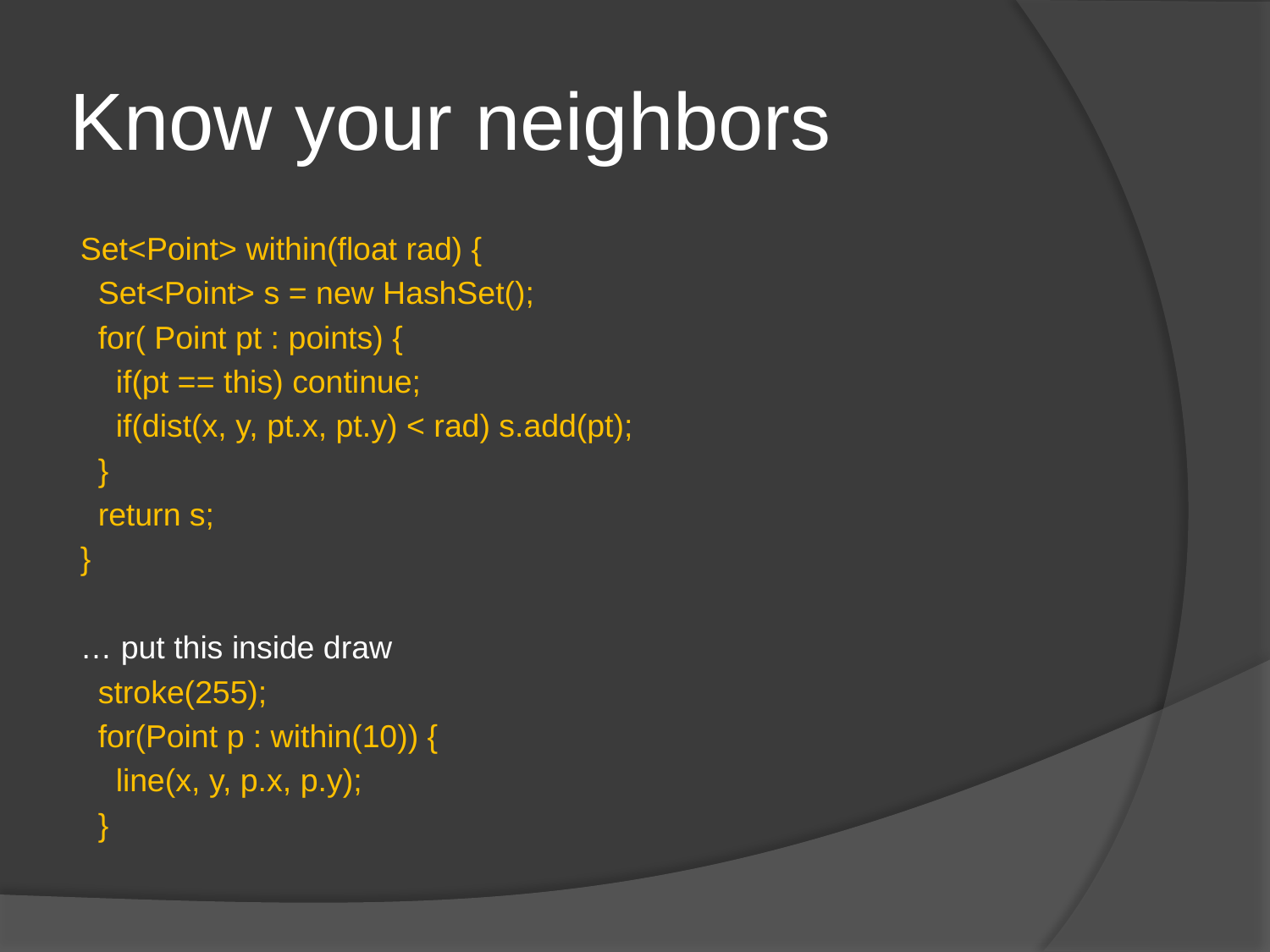

# Know your neighbors
Set<Point> within(float rad) {
  Set<Point> s = new HashSet();
  for( Point pt : points) {
    if(pt == this) continue;
    if(dist(x, y, pt.x, pt.y) < rad) s.add(pt);
  }
  return s;
}

… put this inside draw
  stroke(255);
  for(Point p : within(10)) {
    line(x, y, p.x, p.y);
  }